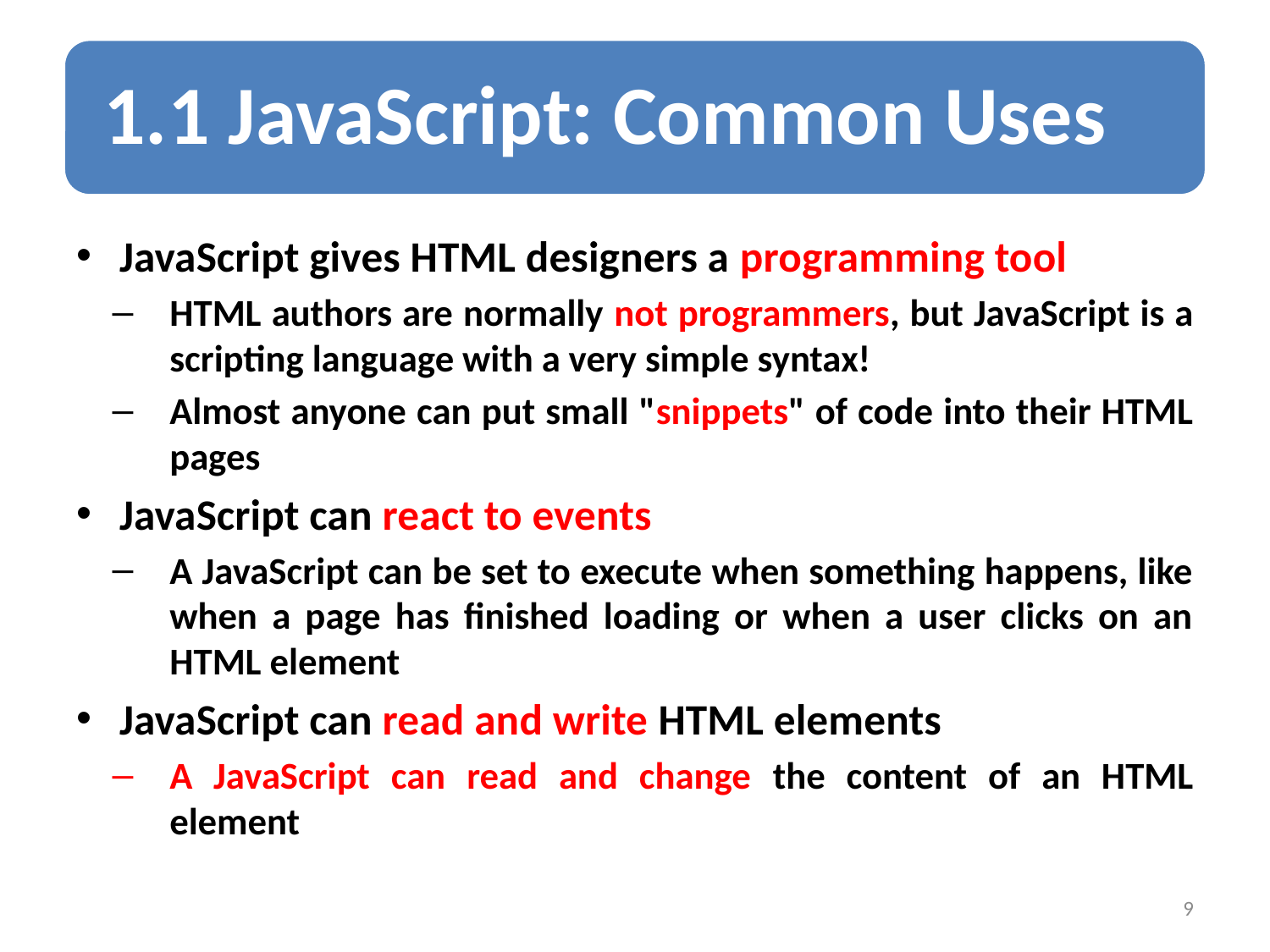

1.1 JavaScript: Common Uses
JavaScript gives HTML designers a programming tool
HTML authors are normally not programmers, but JavaScript is a scripting language with a very simple syntax!
Almost anyone can put small "snippets" of code into their HTML pages
JavaScript can react to events
A JavaScript can be set to execute when something happens, like when a page has finished loading or when a user clicks on an HTML element
JavaScript can read and write HTML elements
A JavaScript can read and change the content of an HTML element
9